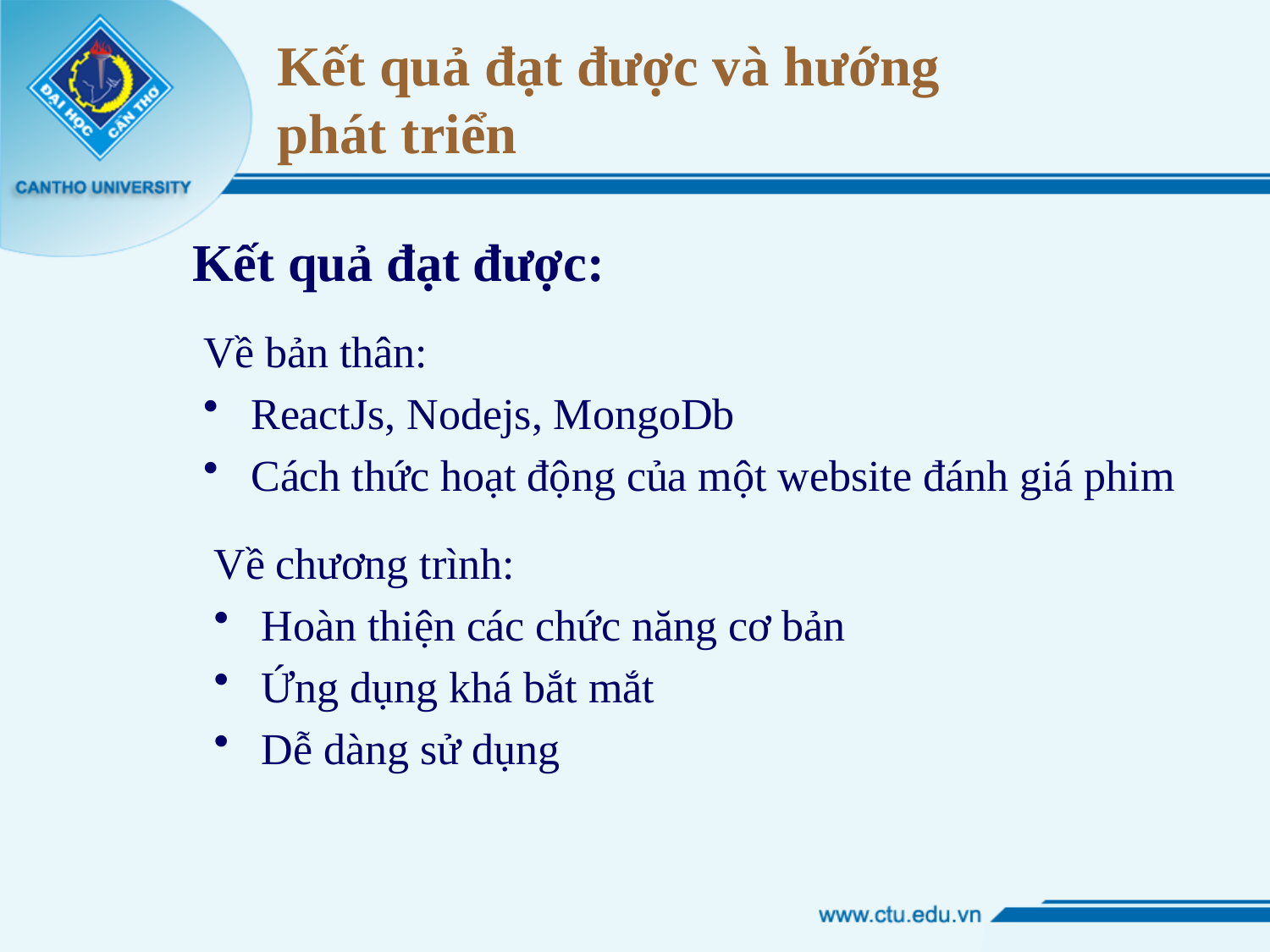

# Kết quả đạt được và hướng phát triển
Kết quả đạt được:
Về bản thân:
ReactJs, Nodejs, MongoDb
Cách thức hoạt động của một website đánh giá phim
Về chương trình:
Hoàn thiện các chức năng cơ bản
Ứng dụng khá bắt mắt
Dễ dàng sử dụng